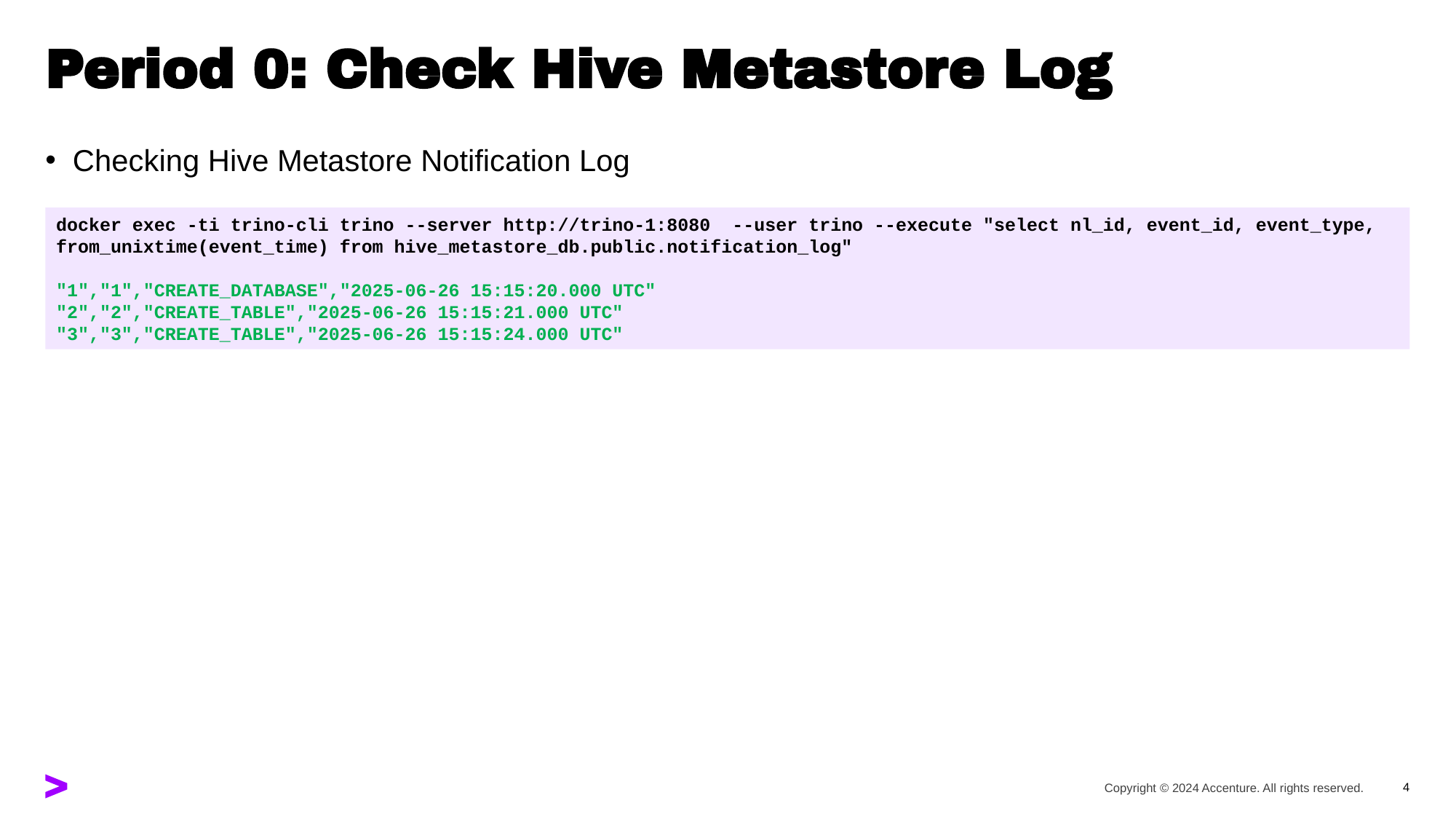

# Period 0: Check Hive Metastore Log
Checking Hive Metastore Notification Log
docker exec -ti trino-cli trino --server http://trino-1:8080  --user trino --execute "select nl_id, event_id, event_type, from_unixtime(event_time) from hive_metastore_db.public.notification_log"

"1","1","CREATE_DATABASE","2025-06-26 15:15:20.000 UTC"
"2","2","CREATE_TABLE","2025-06-26 15:15:21.000 UTC"
"3","3","CREATE_TABLE","2025-06-26 15:15:24.000 UTC"
4